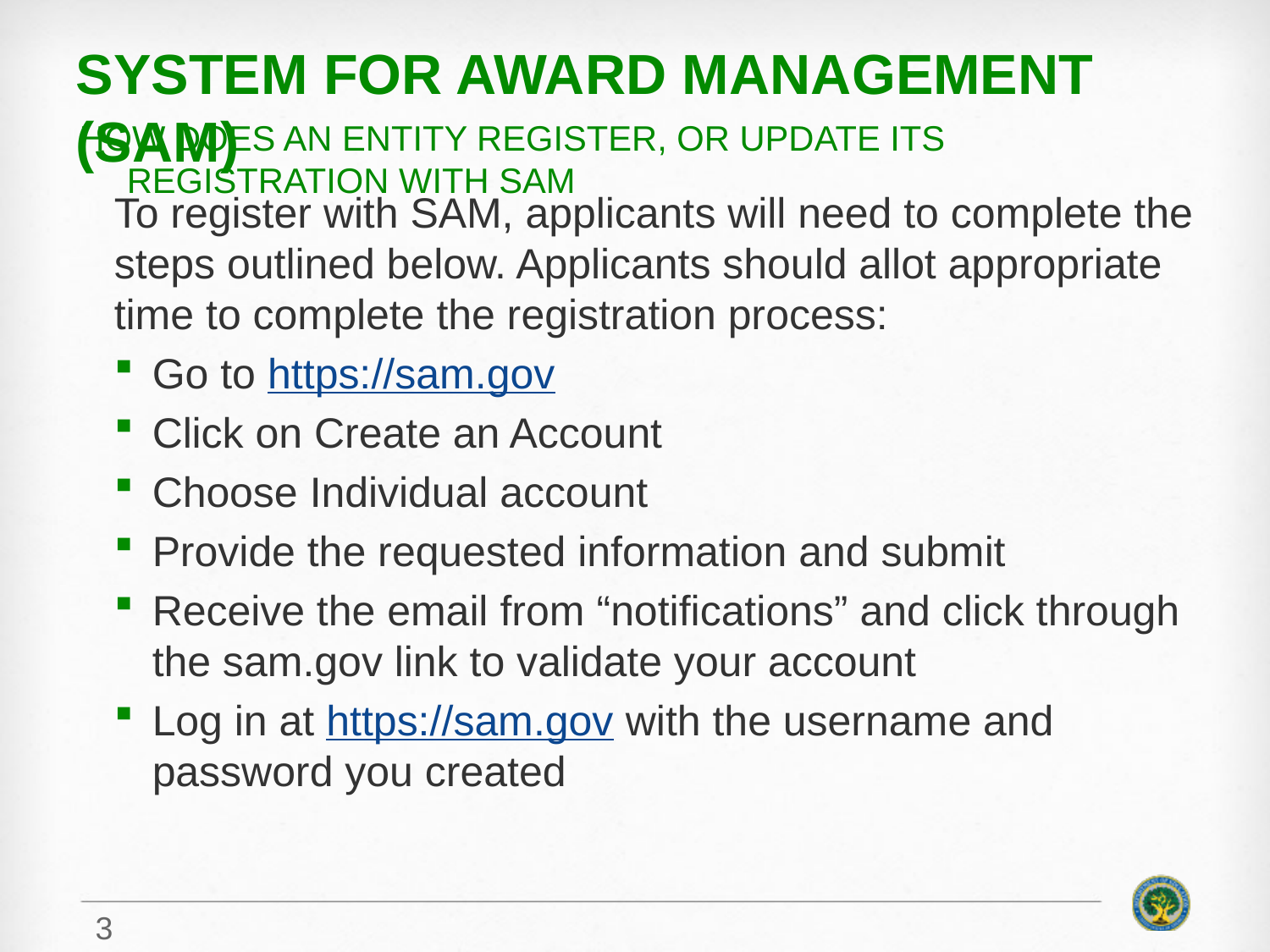

# System for award Management (SAM)
How does an entity register, or update its registration with Sam
To register with SAM, applicants will need to complete the steps outlined below. Applicants should allot appropriate time to complete the registration process:
Go to https://sam.gov
Click on Create an Account
Choose Individual account
Provide the requested information and submit
Receive the email from “notifications” and click through the sam.gov link to validate your account
Log in at https://sam.gov with the username and password you created

3